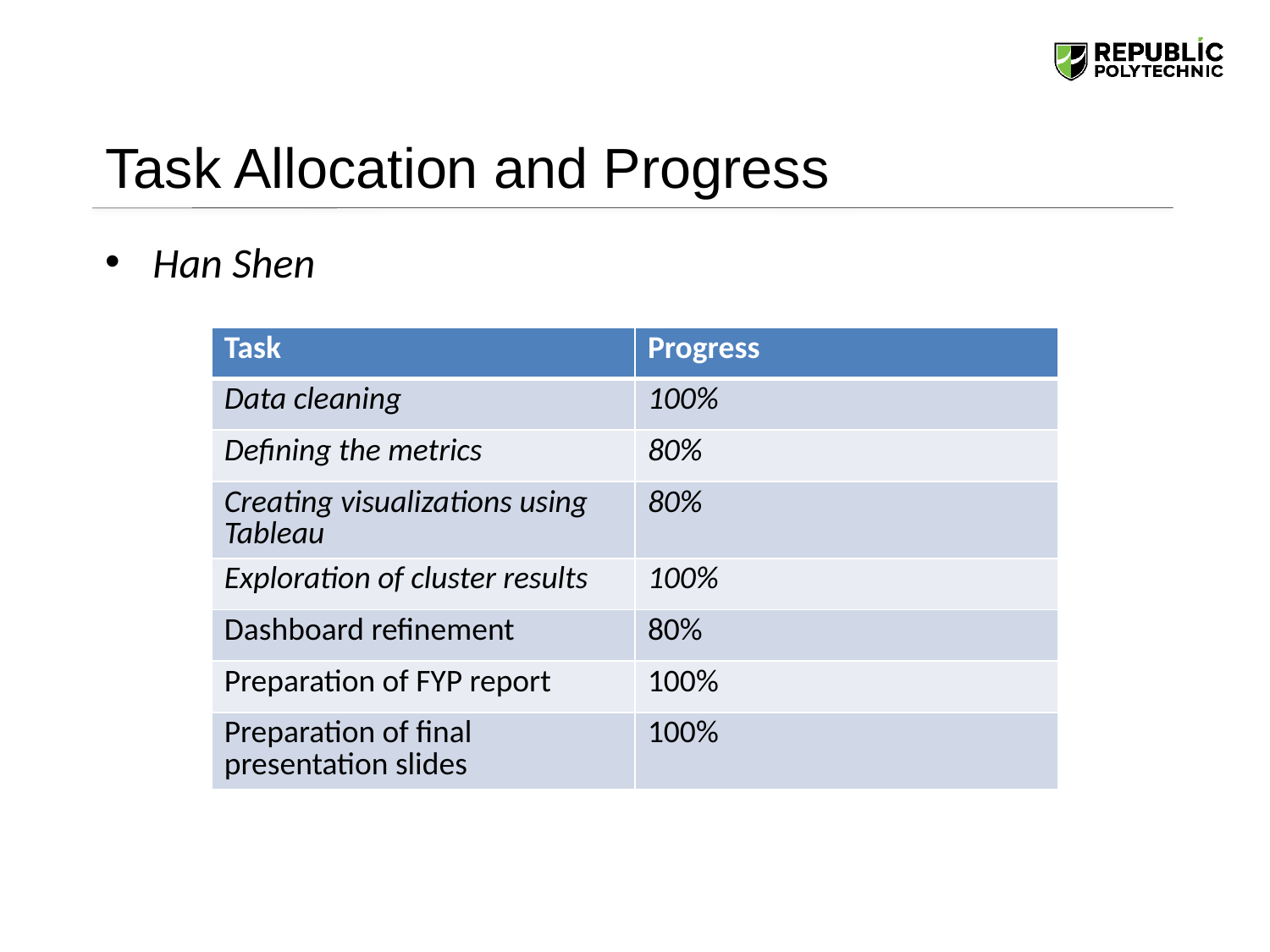

# Task Allocation and Progress
Han Shen

| Task | Progress |
| --- | --- |
| Data cleaning | 100% |
| Defining the metrics | 80% |
| Creating visualizations using Tableau | 80% |
| Exploration of cluster results | 100% |
| Dashboard refinement | 80% |
| Preparation of FYP report | 100% |
| Preparation of final presentation slides | 100% |